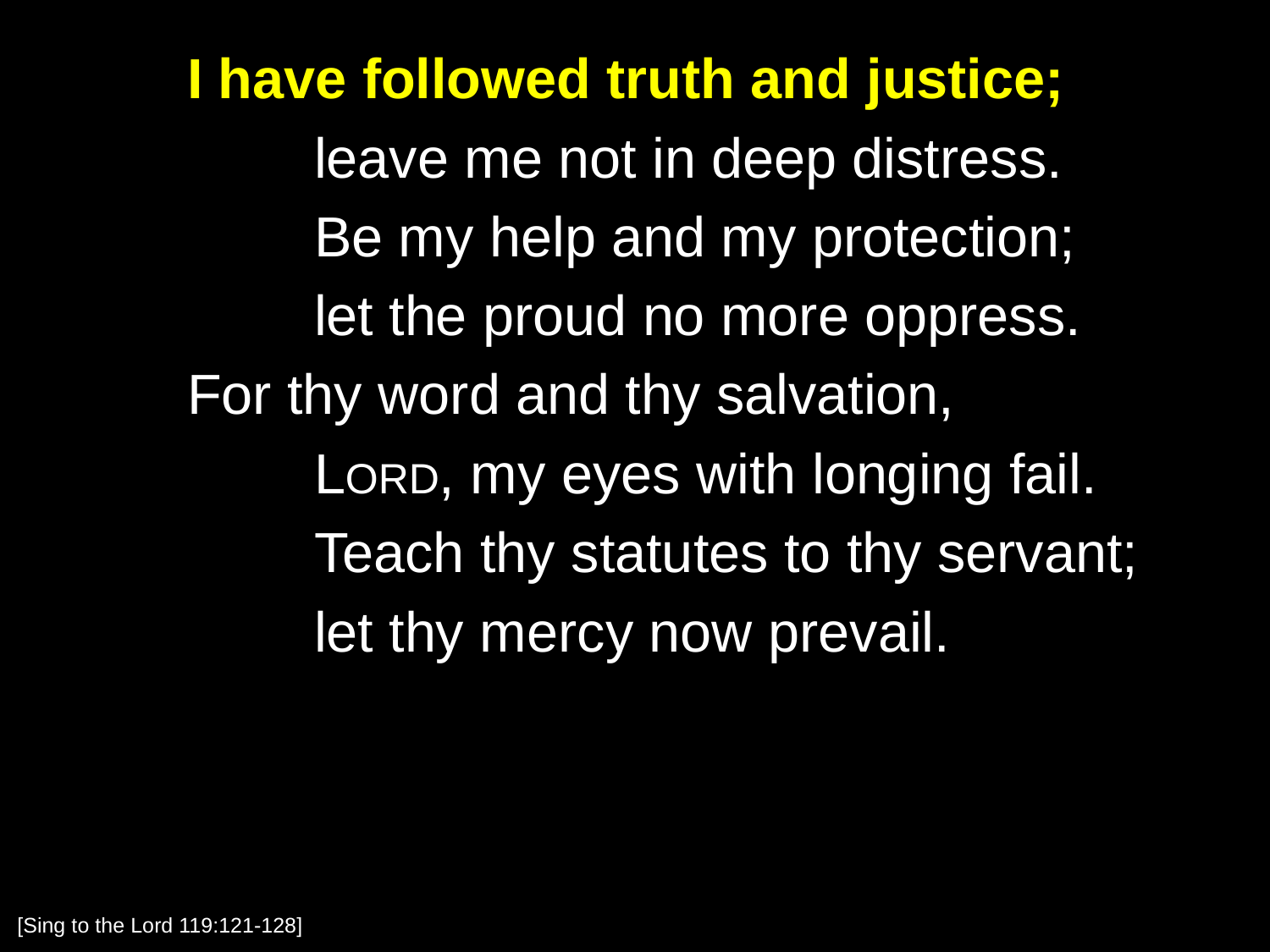

I have followed truth and justice;
		leave me not in deep distress.
		Be my help and my protection;
		let the proud no more oppress.
	For thy word and thy salvation,
		Lord, my eyes with longing fail.
		Teach thy statutes to thy servant;
		let thy mercy now prevail.
[Sing to the Lord 119:121-128]